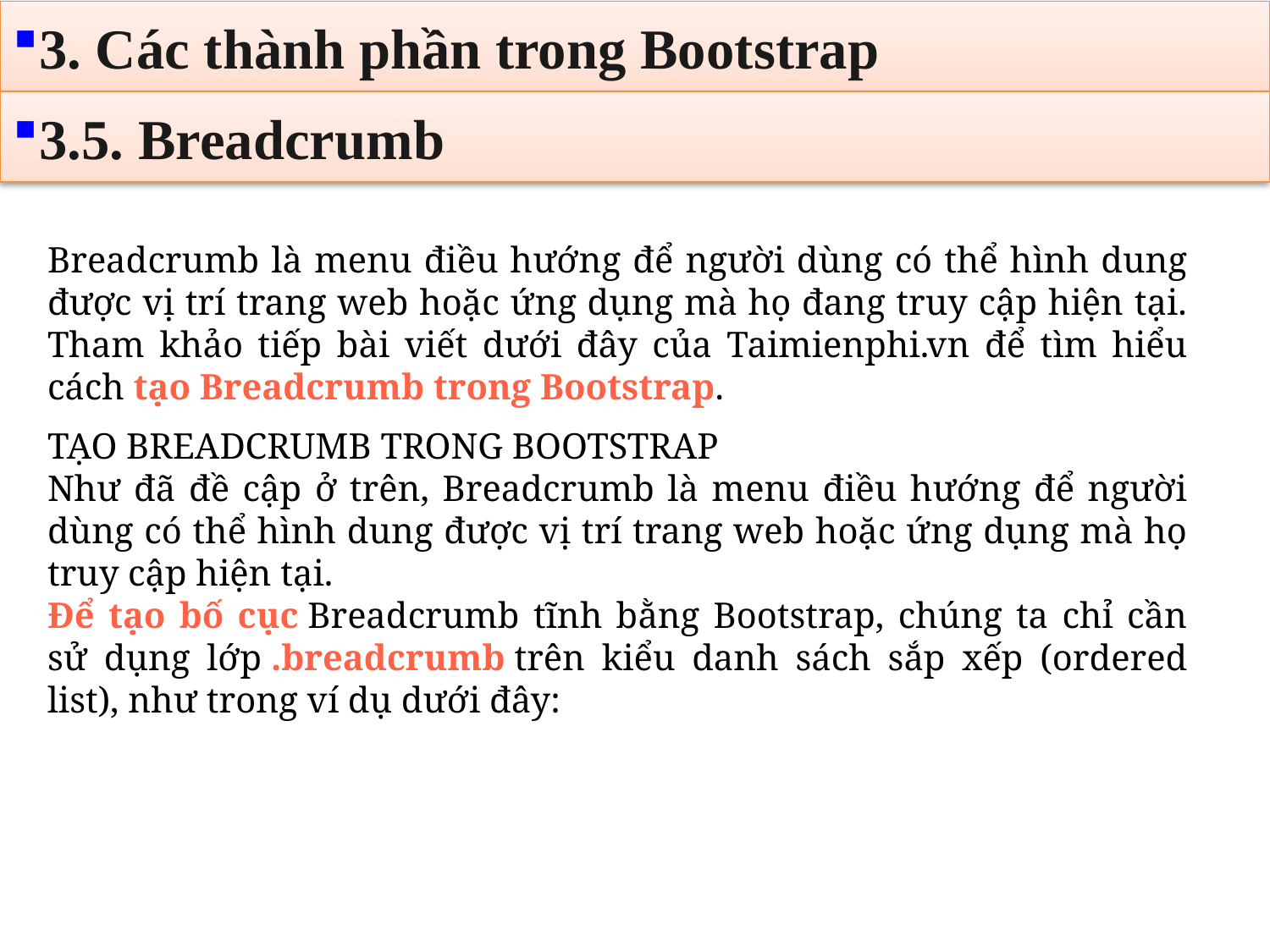

3. Các thành phần trong Bootstrap
3.5. Breadcrumb
Breadcrumb là menu điều hướng để người dùng có thể hình dung được vị trí trang web hoặc ứng dụng mà họ đang truy cập hiện tại. Tham khảo tiếp bài viết dưới đây của Taimienphi.vn để tìm hiểu cách tạo Breadcrumb trong Bootstrap.
TẠO BREADCRUMB TRONG BOOTSTRAP
Như đã đề cập ở trên, Breadcrumb là menu điều hướng để người dùng có thể hình dung được vị trí trang web hoặc ứng dụng mà họ truy cập hiện tại.
Để tạo bố cục Breadcrumb tĩnh bằng Bootstrap, chúng ta chỉ cần sử dụng lớp .breadcrumb trên kiểu danh sách sắp xếp (ordered list), như trong ví dụ dưới đây: